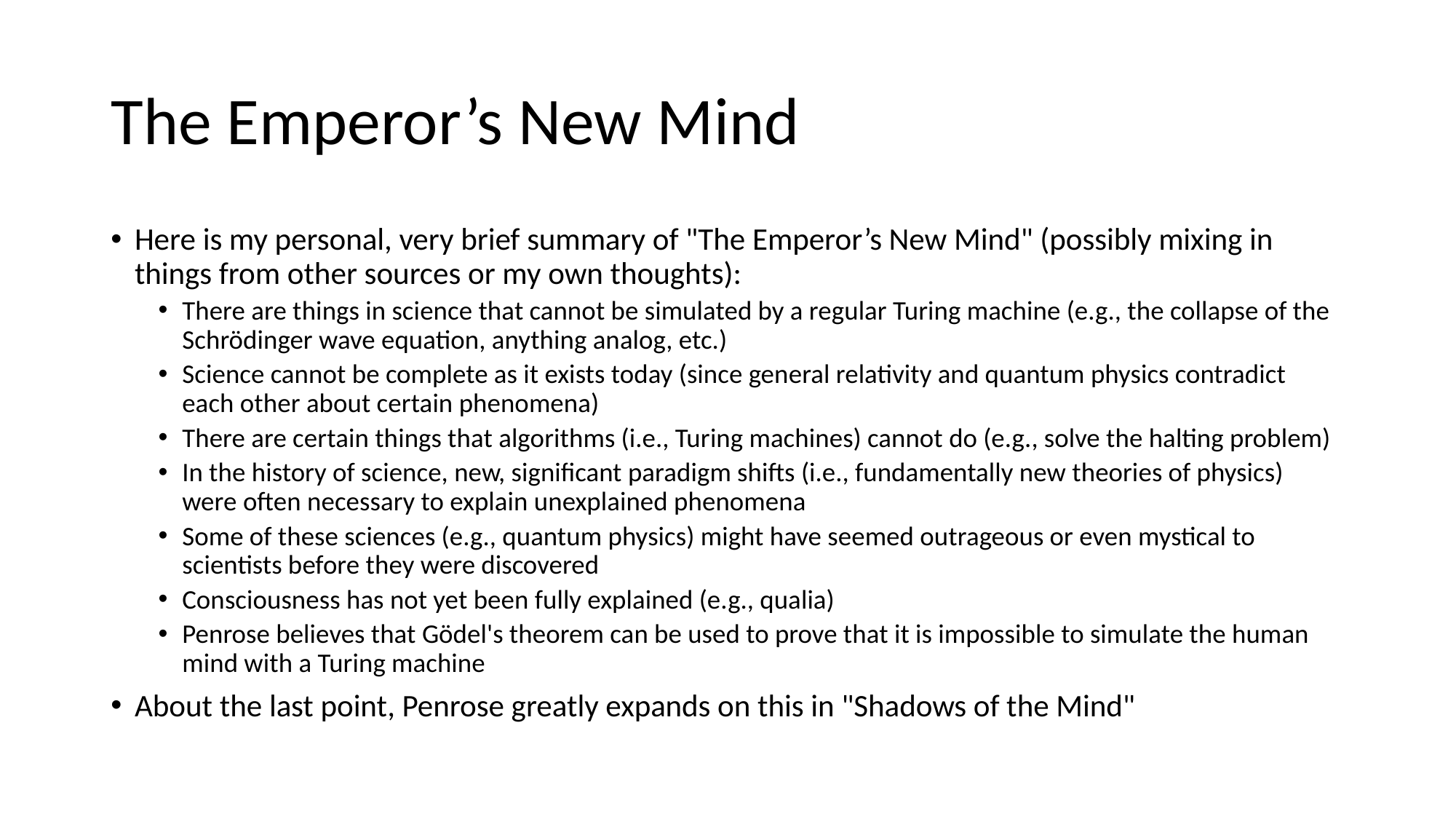

# The Emperor’s New Mind
Here is my personal, very brief summary of "The Emperor’s New Mind" (possibly mixing in things from other sources or my own thoughts):
There are things in science that cannot be simulated by a regular Turing machine (e.g., the collapse of the Schrödinger wave equation, anything analog, etc.)
Science cannot be complete as it exists today (since general relativity and quantum physics contradict each other about certain phenomena)
There are certain things that algorithms (i.e., Turing machines) cannot do (e.g., solve the halting problem)
In the history of science, new, significant paradigm shifts (i.e., fundamentally new theories of physics) were often necessary to explain unexplained phenomena
Some of these sciences (e.g., quantum physics) might have seemed outrageous or even mystical to scientists before they were discovered
Consciousness has not yet been fully explained (e.g., qualia)
Penrose believes that Gödel's theorem can be used to prove that it is impossible to simulate the human mind with a Turing machine
About the last point, Penrose greatly expands on this in "Shadows of the Mind"